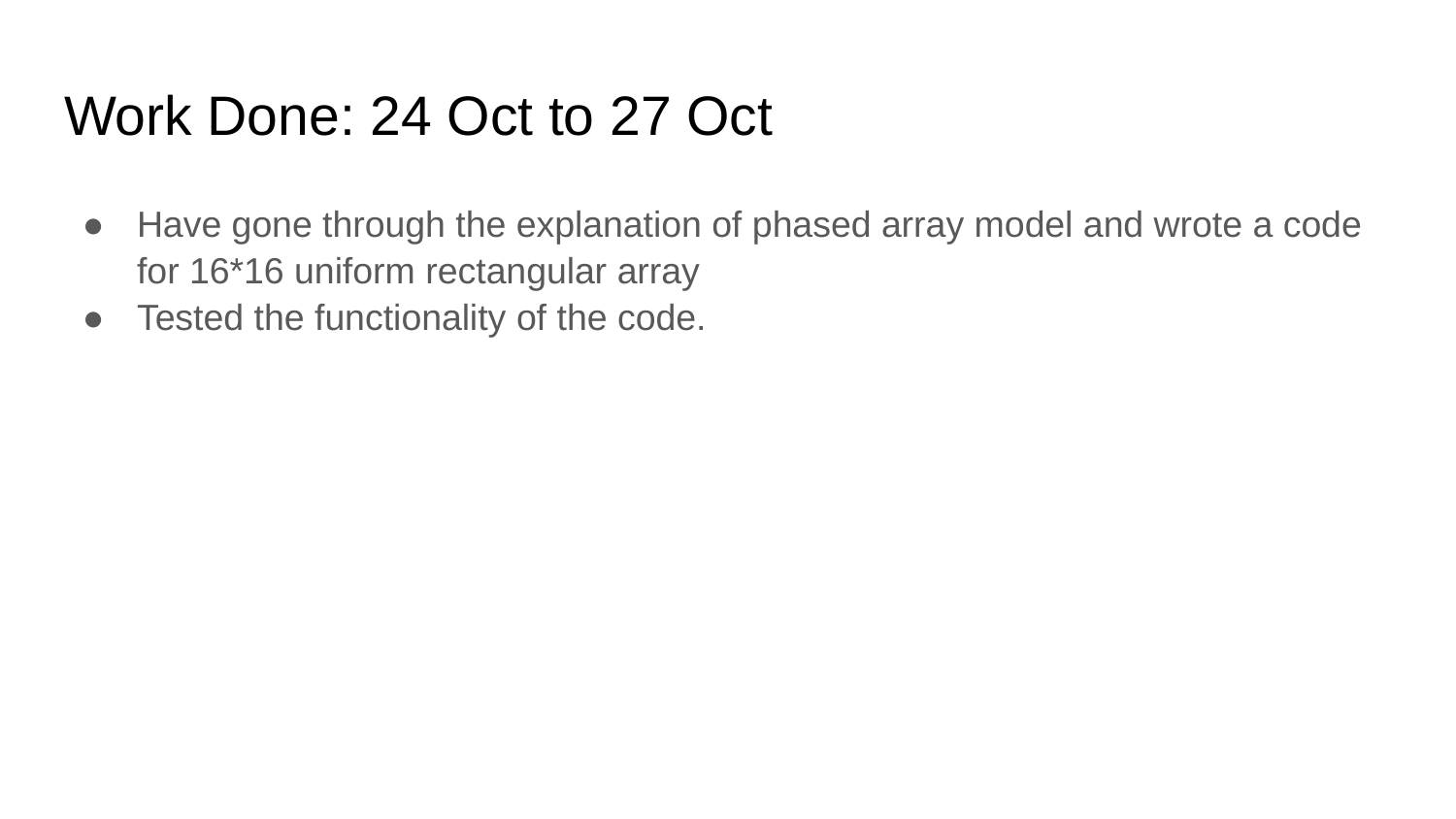

# Work Done: 24 Oct to 27 Oct
Have gone through the explanation of phased array model and wrote a code for 16*16 uniform rectangular array
Tested the functionality of the code.